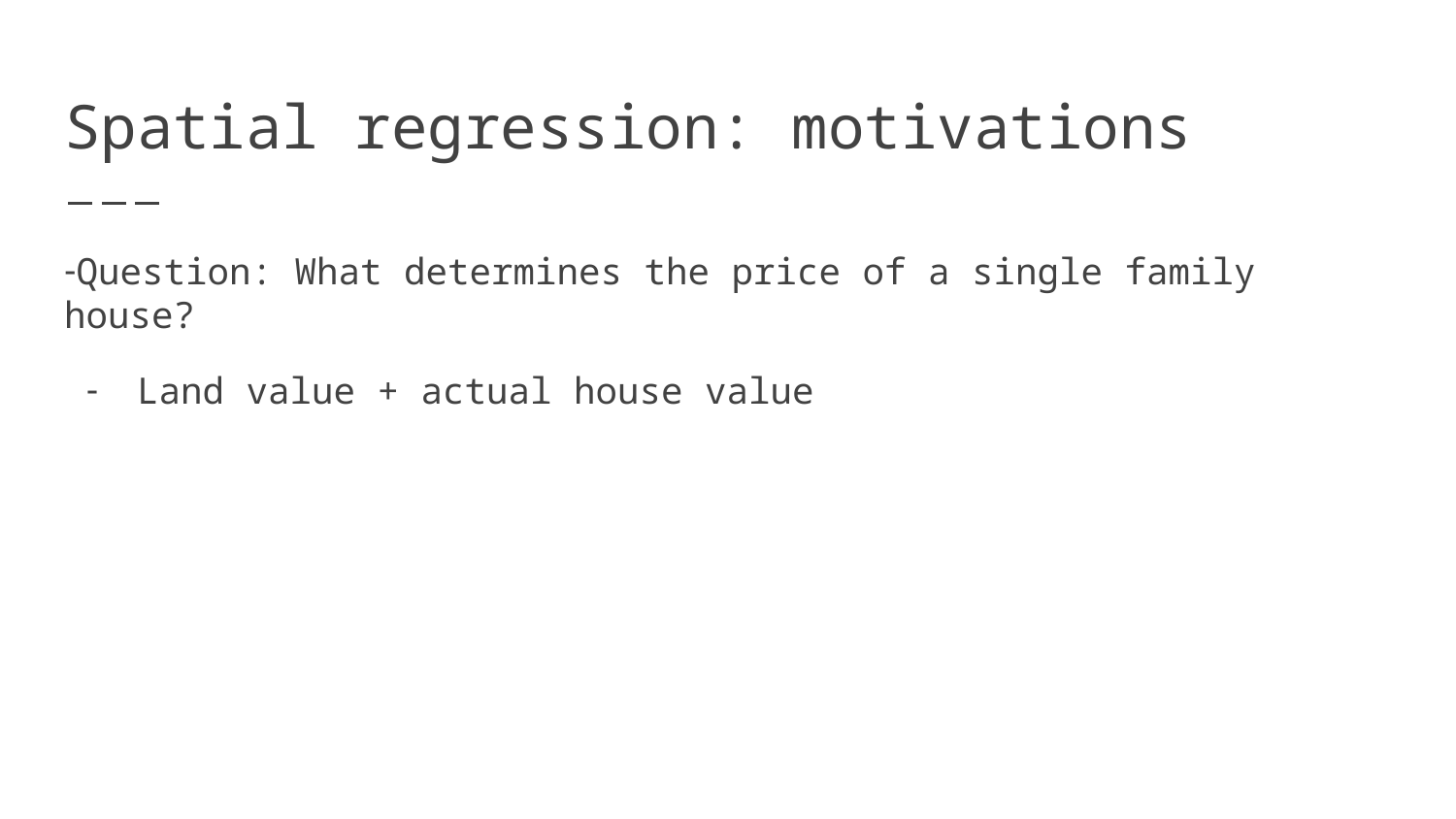

# Spatial regression: motivations
Question: What determines the price of a single family house?
Land value + actual house value